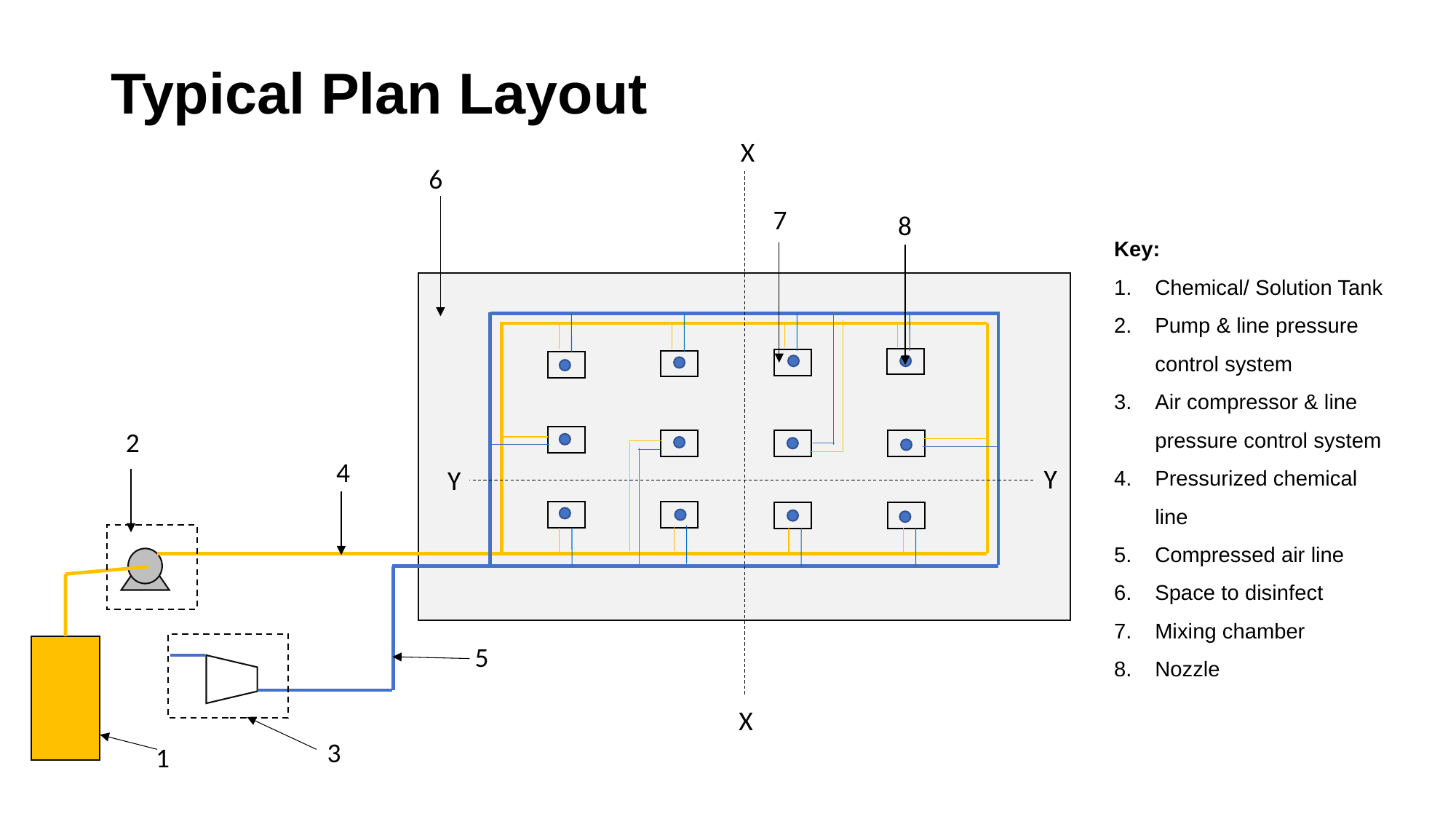

# Typical Plan Layout
X
6
7
8
Key:
Chemical/ Solution Tank
Pump & line pressure control system
Air compressor & line pressure control system
Pressurized chemical line
Compressed air line
Space to disinfect
Mixing chamber
Nozzle

2

4
Y
Y

5

X
3
1